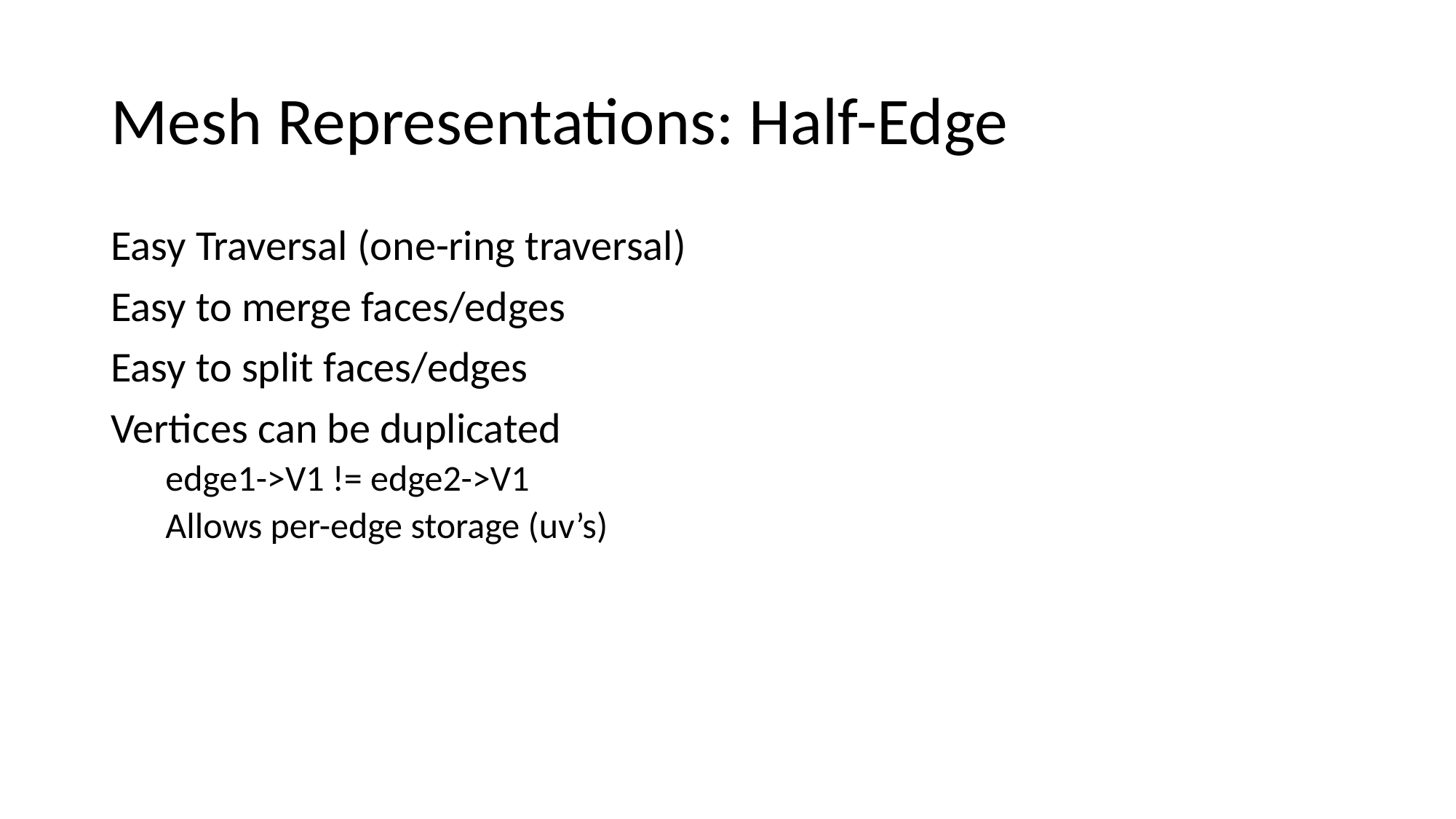

# Mesh Representations: Half-Edge
Easy Traversal (one-ring traversal)
Easy to merge faces/edges
Easy to split faces/edges
Vertices can be duplicated
edge1->V1 != edge2->V1
Allows per-edge storage (uv’s)